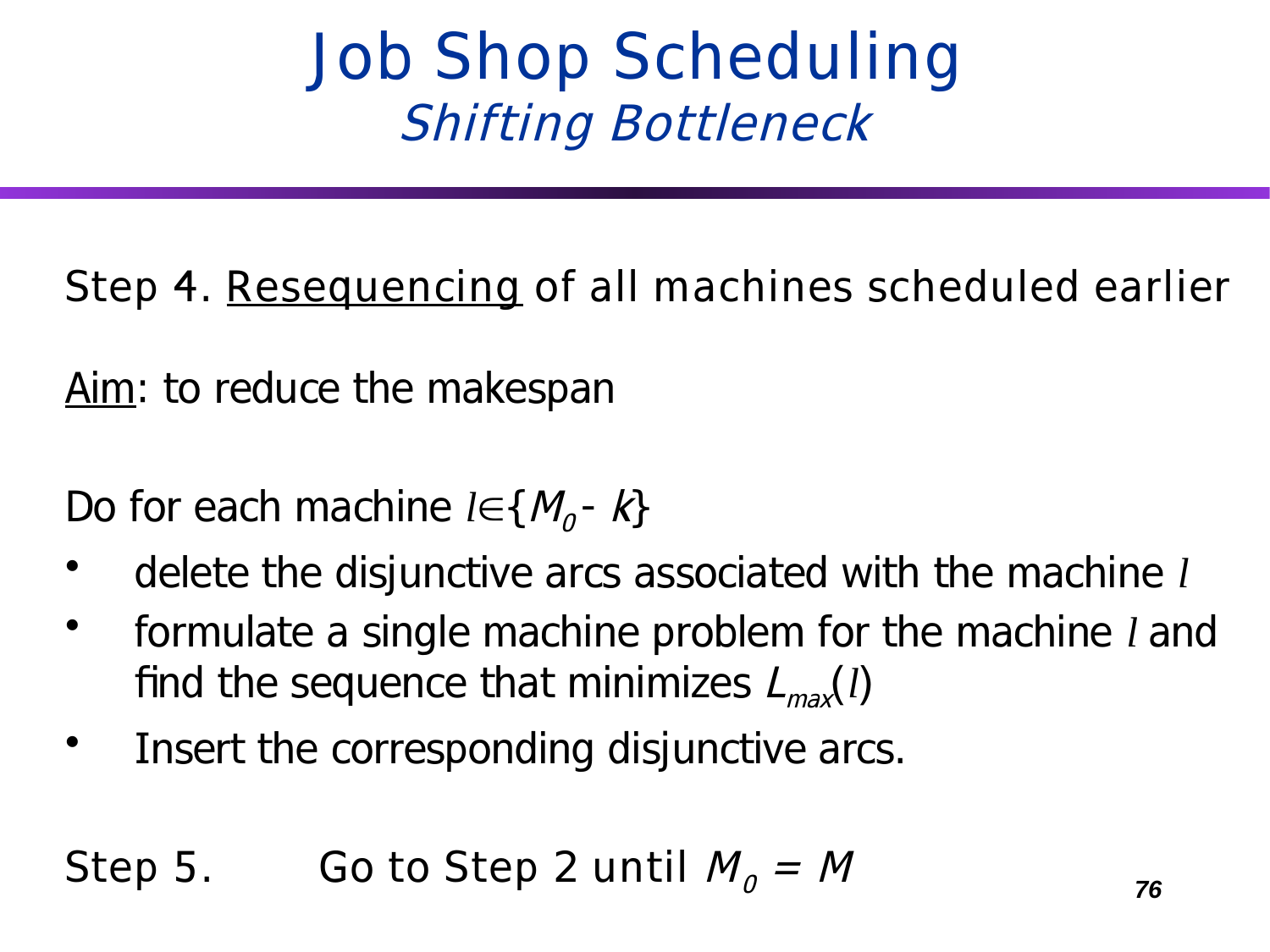

Job Shop Scheduling
Shifting Bottleneck
Step 4. Resequencing of all machines scheduled earlier

Aim: to reduce the makespan

Do for each machine l∈{M0 - k}
	delete the disjunctive arcs associated with the machine l
	formulate a single machine problem for the machine l and
	find the sequence that minimizes Lmax(l)
	Insert the corresponding disjunctive arcs.

Step 5.	Go to Step 2 until M0 = M
76